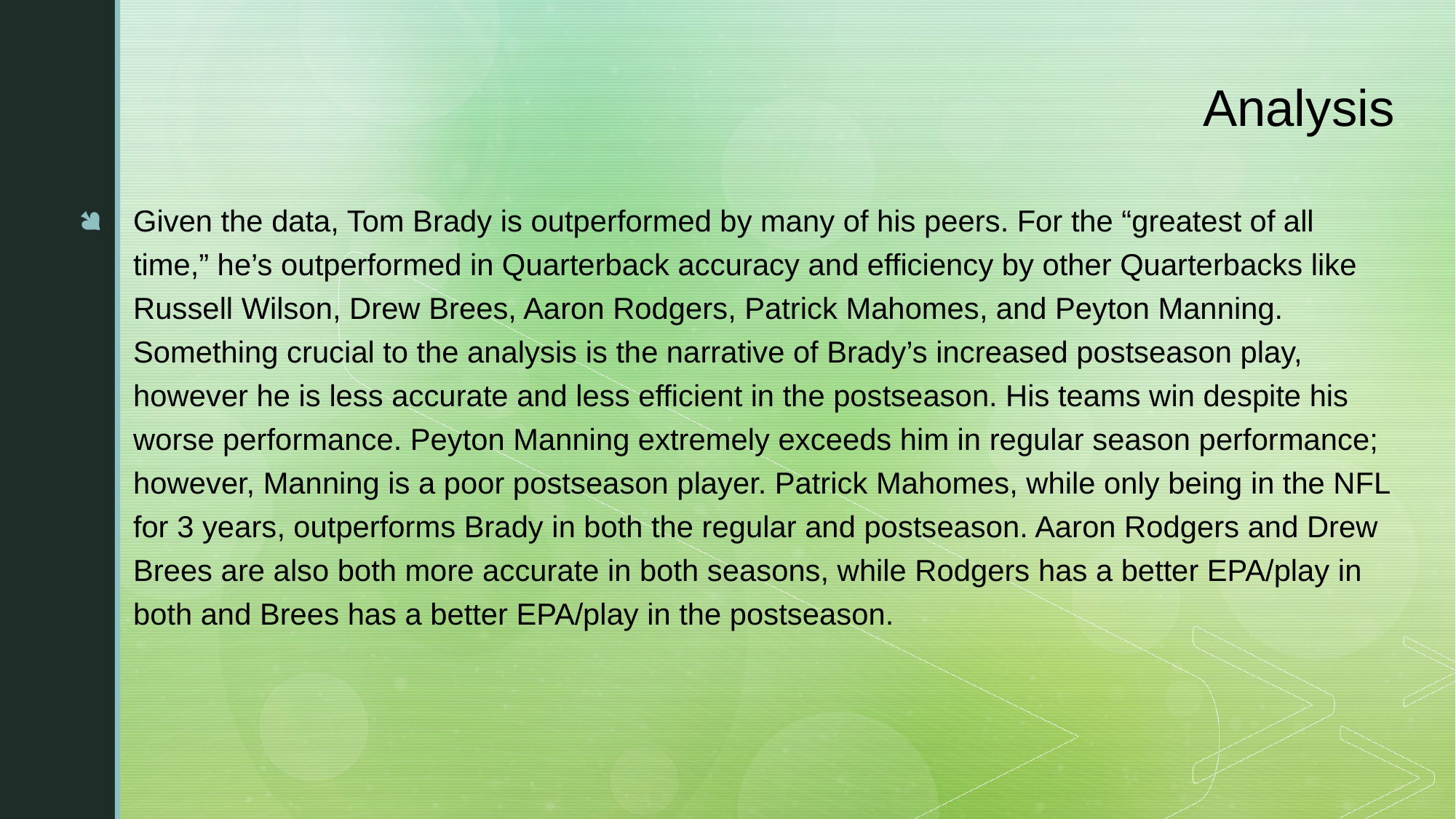

# Analysis
Given the data, Tom Brady is outperformed by many of his peers. For the “greatest of all time,” he’s outperformed in Quarterback accuracy and efficiency by other Quarterbacks like Russell Wilson, Drew Brees, Aaron Rodgers, Patrick Mahomes, and Peyton Manning. Something crucial to the analysis is the narrative of Brady’s increased postseason play, however he is less accurate and less efficient in the postseason. His teams win despite his worse performance. Peyton Manning extremely exceeds him in regular season performance; however, Manning is a poor postseason player. Patrick Mahomes, while only being in the NFL for 3 years, outperforms Brady in both the regular and postseason. Aaron Rodgers and Drew Brees are also both more accurate in both seasons, while Rodgers has a better EPA/play in both and Brees has a better EPA/play in the postseason.